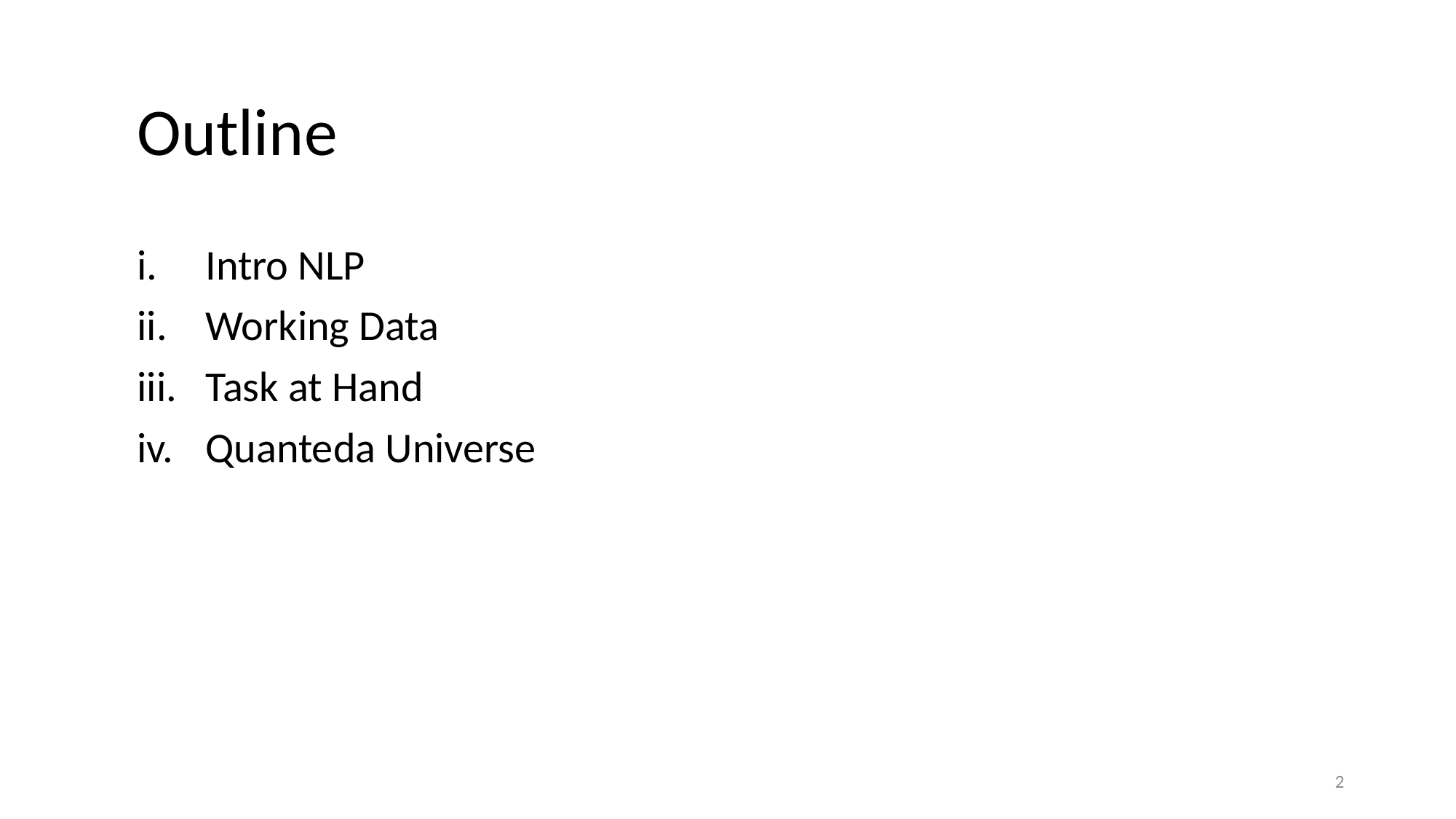

# Outline
Intro NLP
Working Data
Task at Hand
Quanteda Universe

2